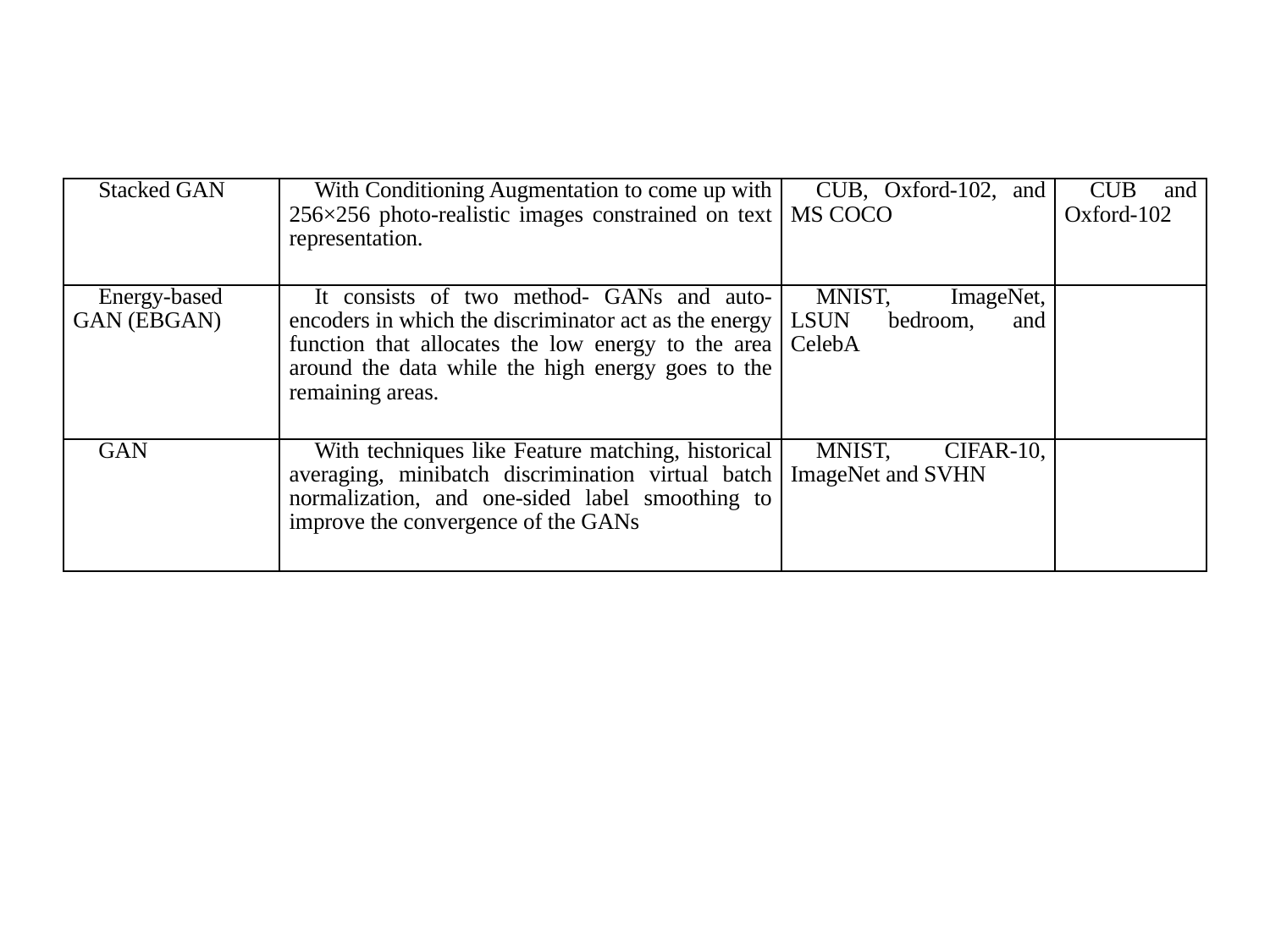

| Stacked GAN | With Conditioning Augmentation to come up with 256×256 photo-realistic images constrained on text representation. | CUB, Oxford-102, and MS COCO | CUB and Oxford-102 |
| --- | --- | --- | --- |
| Energy-based GAN (EBGAN) | It consists of two method- GANs and auto-encoders in which the discriminator act as the energy function that allocates the low energy to the area around the data while the high energy goes to the remaining areas. | MNIST, ImageNet, LSUN bedroom, and CelebA |  |
| GAN | With techniques like Feature matching, historical averaging, minibatch discrimination virtual batch normalization, and one-sided label smoothing to improve the convergence of the GANs | MNIST, CIFAR-10, ImageNet and SVHN |  |